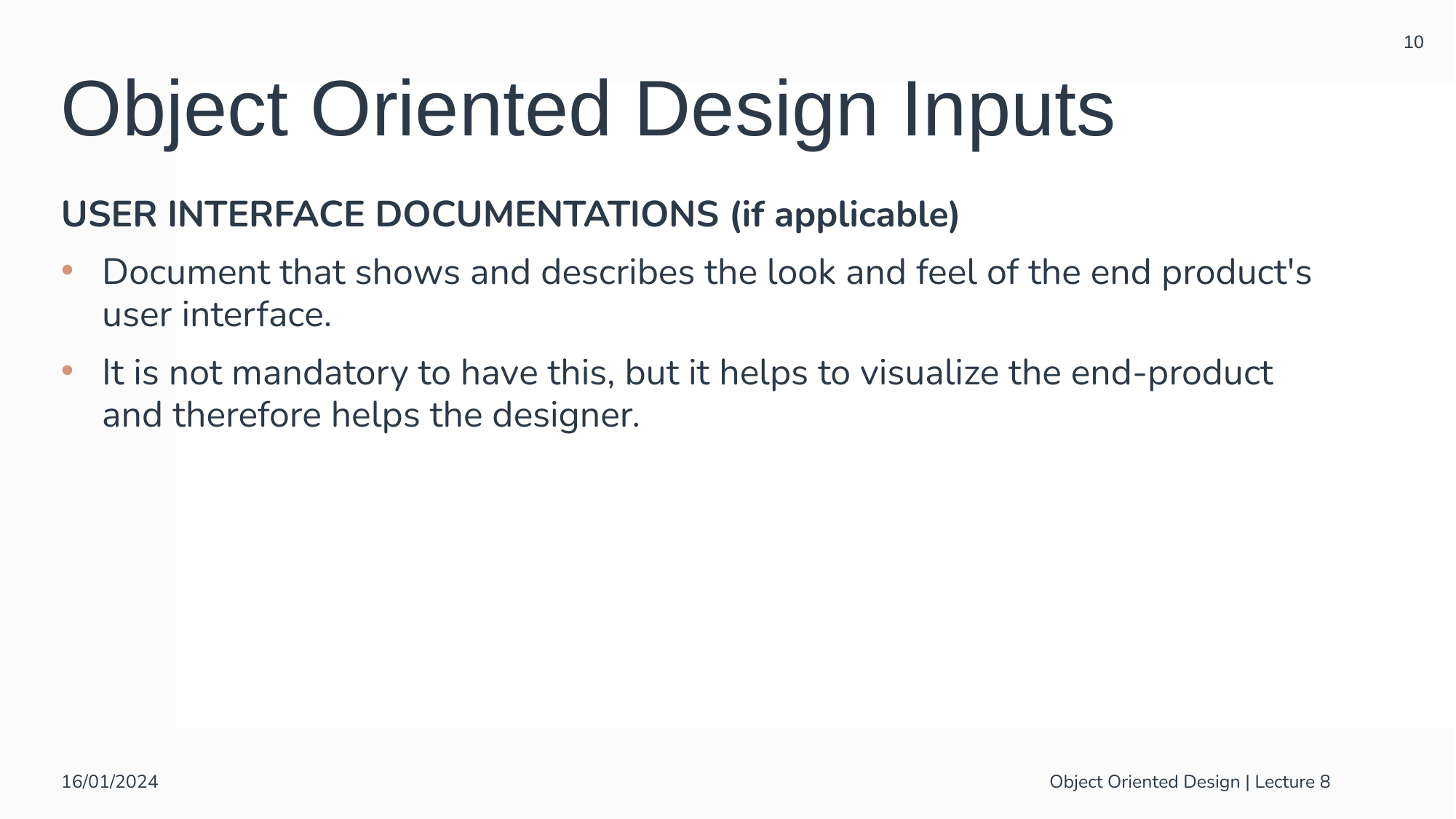

10
# Object Oriented Design Inputs
USER INTERFACE DOCUMENTATIONS (if applicable)
Document that shows and describes the look and feel of the end product's user interface.
It is not mandatory to have this, but it helps to visualize the end-product and therefore helps the designer.
16/01/2024
Object Oriented Design | Lecture 8